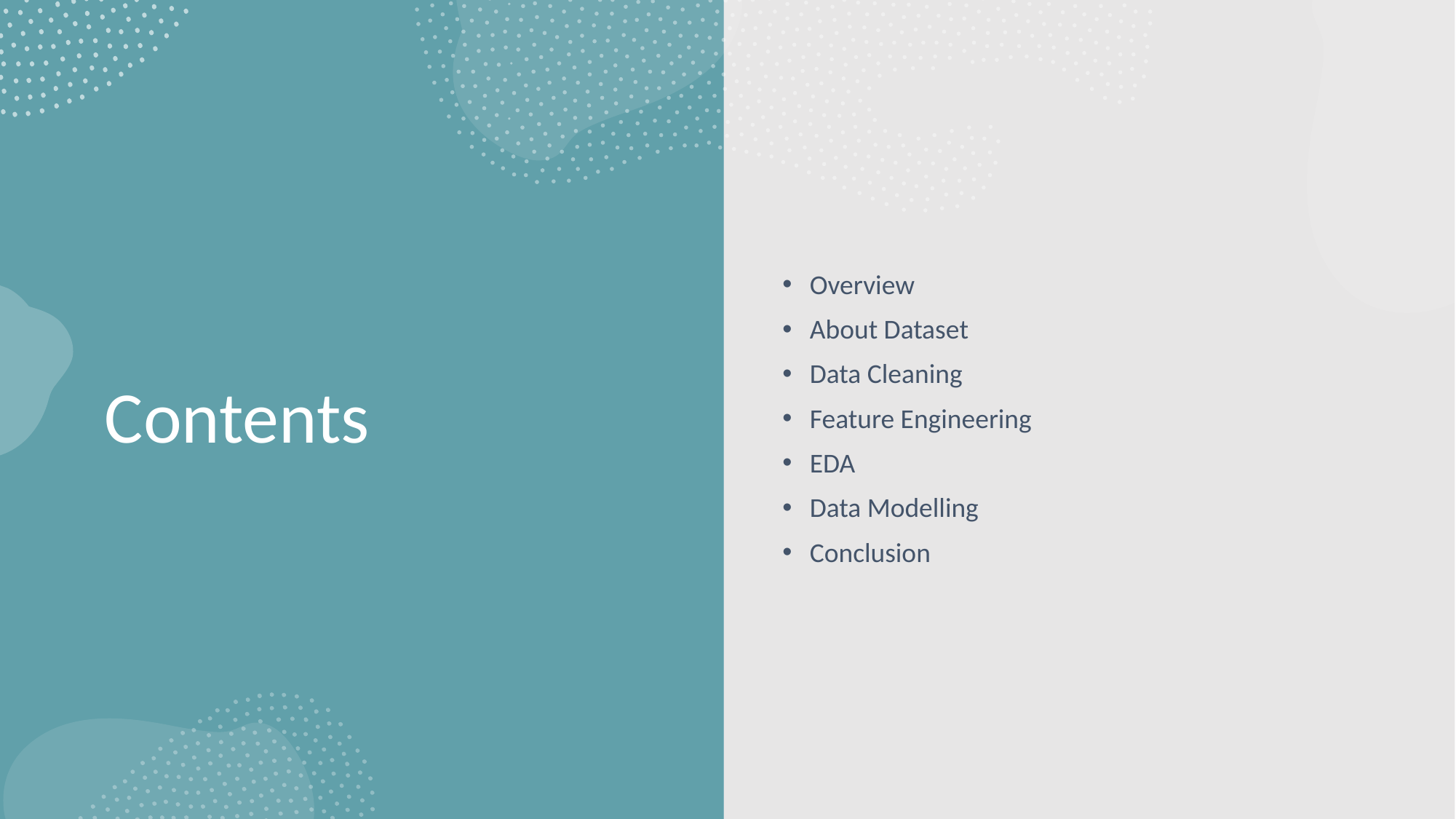

Overview
About Dataset
Data Cleaning
Feature Engineering
EDA
Data Modelling
Conclusion
# Contents